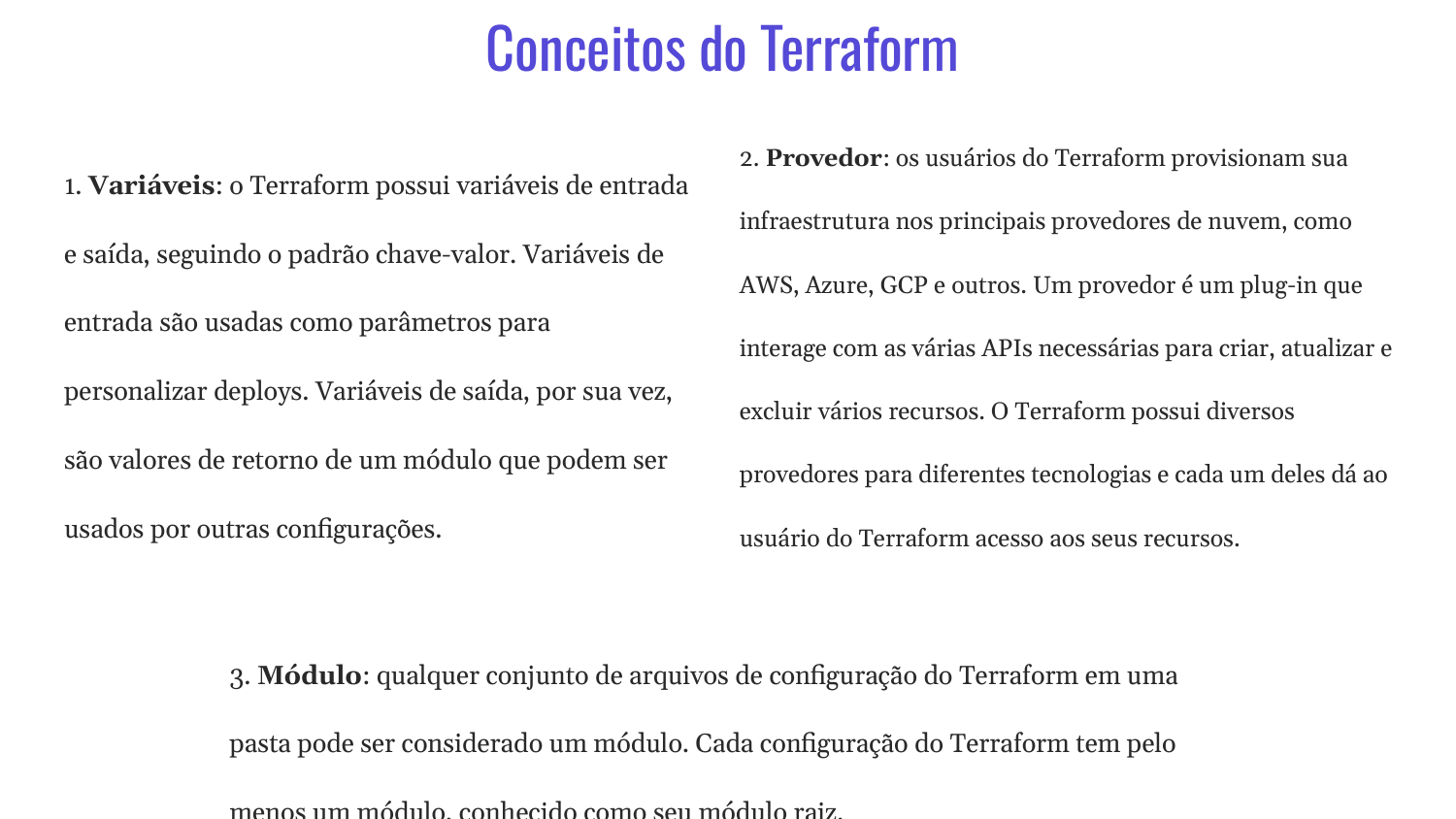

# Conceitos do Terraform
2. Provedor: os usuários do Terraform provisionam sua infraestrutura nos principais provedores de nuvem, como AWS, Azure, GCP e outros. Um provedor é um plug-in que interage com as várias APIs necessárias para criar, atualizar e excluir vários recursos. O Terraform possui diversos provedores para diferentes tecnologias e cada um deles dá ao usuário do Terraform acesso aos seus recursos.
1. Variáveis: o Terraform possui variáveis ​​de entrada e saída, seguindo o padrão chave-valor. Variáveis ​​de entrada são usadas como parâmetros para personalizar deploys. Variáveis ​​de saída, por sua vez, são valores de retorno de um módulo que podem ser usados ​​por outras configurações.
3. Módulo: qualquer conjunto de arquivos de configuração do Terraform em uma pasta pode ser considerado um módulo. Cada configuração do Terraform tem pelo menos um módulo, conhecido como seu módulo raiz.